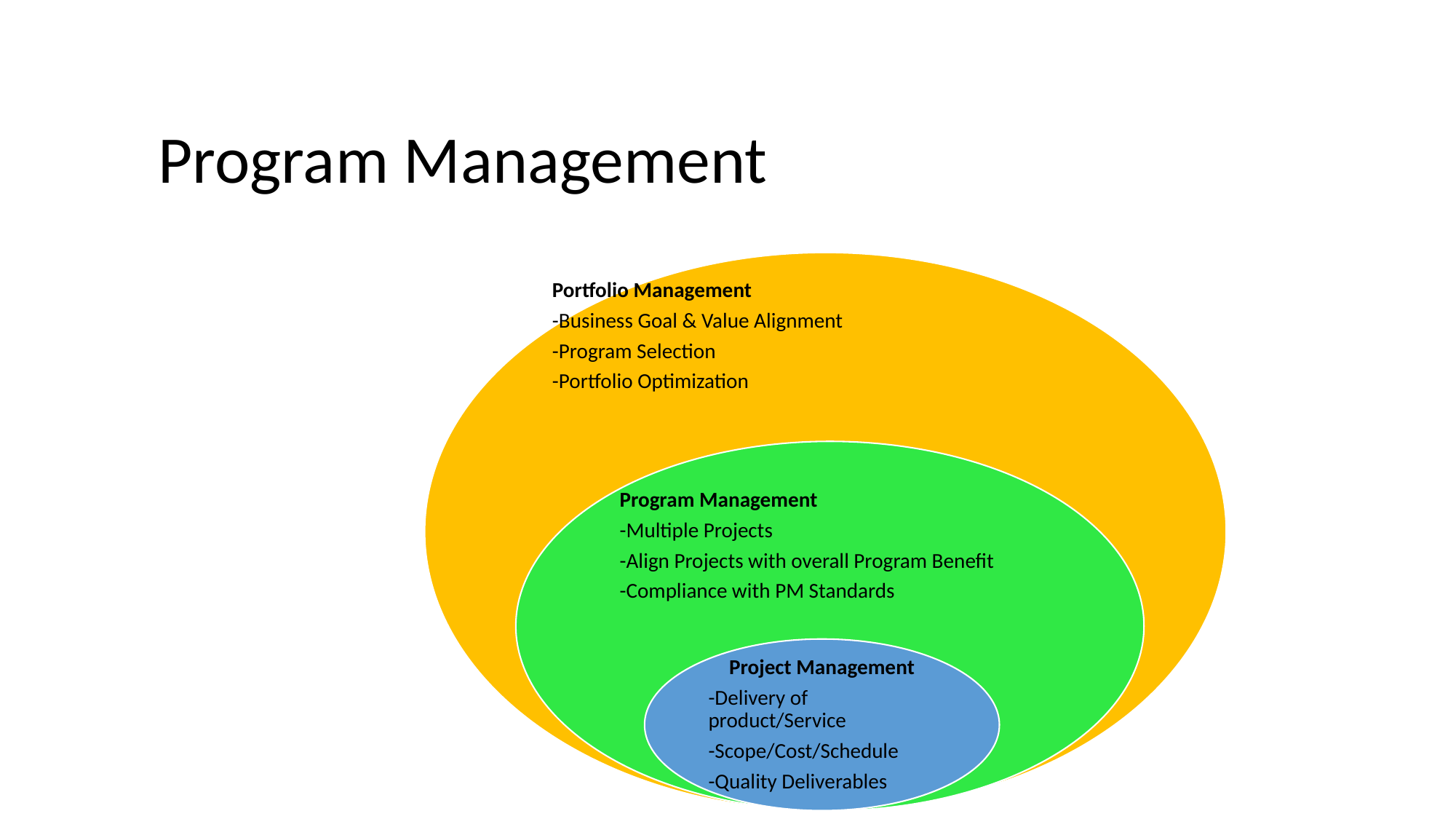

# Program Management

Portfolio Management
-Business Goal & Value Alignment
-Program Selection
-Portfolio Optimization

Program Management
-Multiple Projects
-Align Projects with overall Program Benefit
-Compliance with PM Standards
Project Management
-Delivery of product/Service
-Scope/Cost/Schedule
-Quality Deliverables